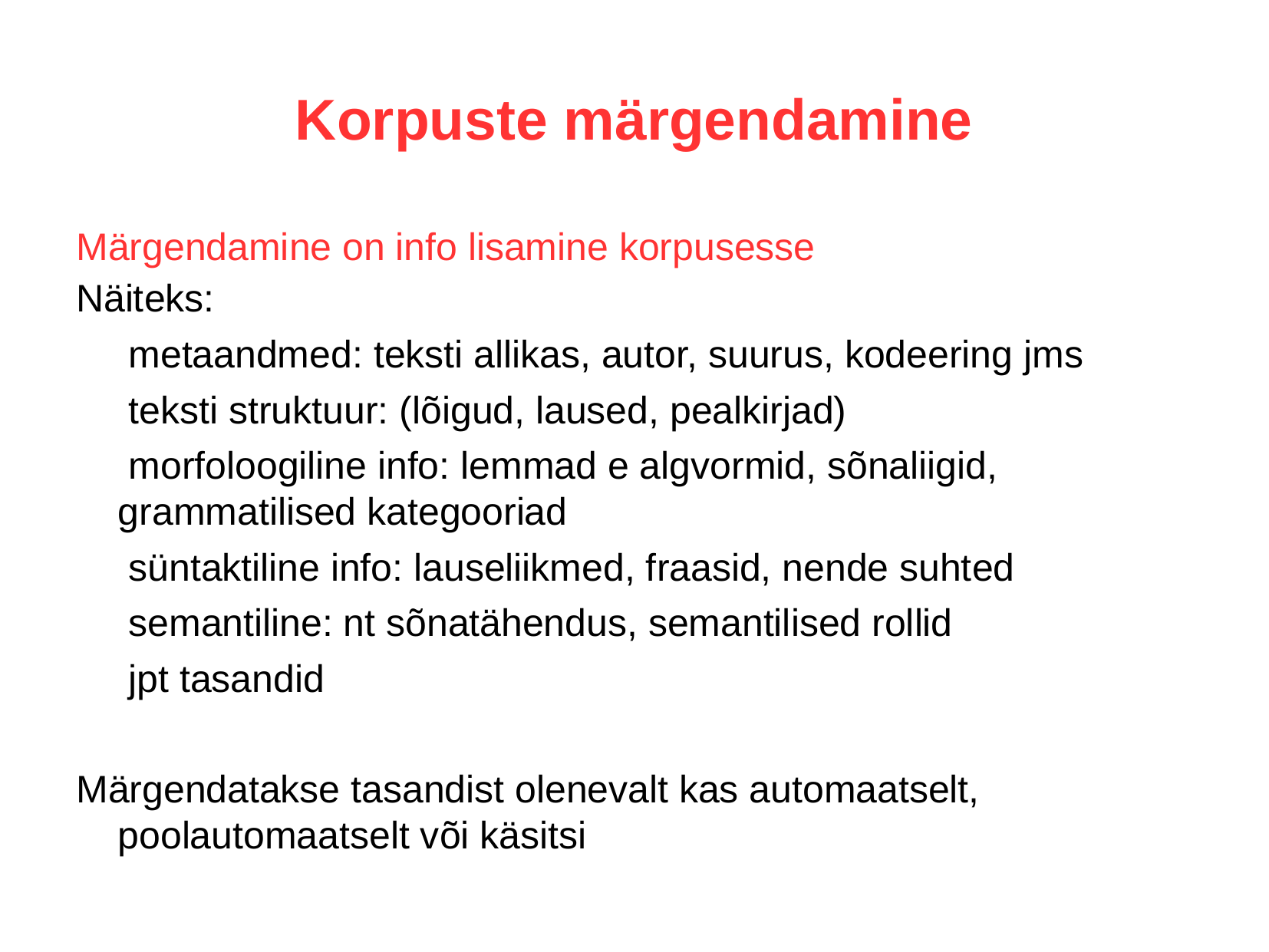

Korpuste märgendamine
Märgendamine on info lisamine korpusesse
Näiteks:
 metaandmed: teksti allikas, autor, suurus, kodeering jms
 teksti struktuur: (lõigud, laused, pealkirjad)
 morfoloogiline info: lemmad e algvormid, sõnaliigid, grammatilised kategooriad
 süntaktiline info: lauseliikmed, fraasid, nende suhted
 semantiline: nt sõnatähendus, semantilised rollid
 jpt tasandid

Märgendatakse tasandist olenevalt kas automaatselt, poolautomaatselt või käsitsi